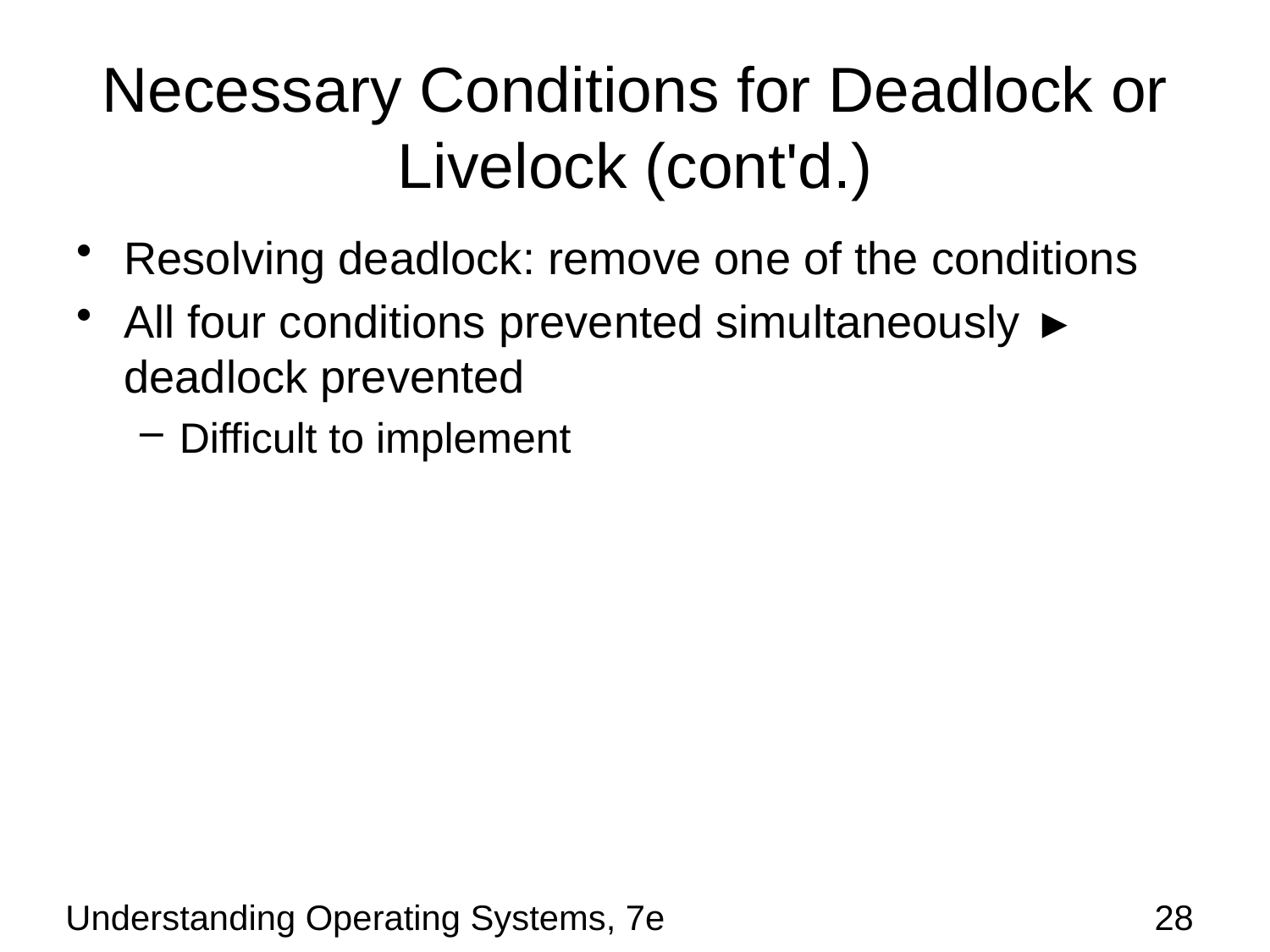

# Necessary Conditions for Deadlock or Livelock (cont'd.)
Resolving deadlock: remove one of the conditions
All four conditions prevented simultaneously ► deadlock prevented
Difficult to implement
Understanding Operating Systems, 7e
28